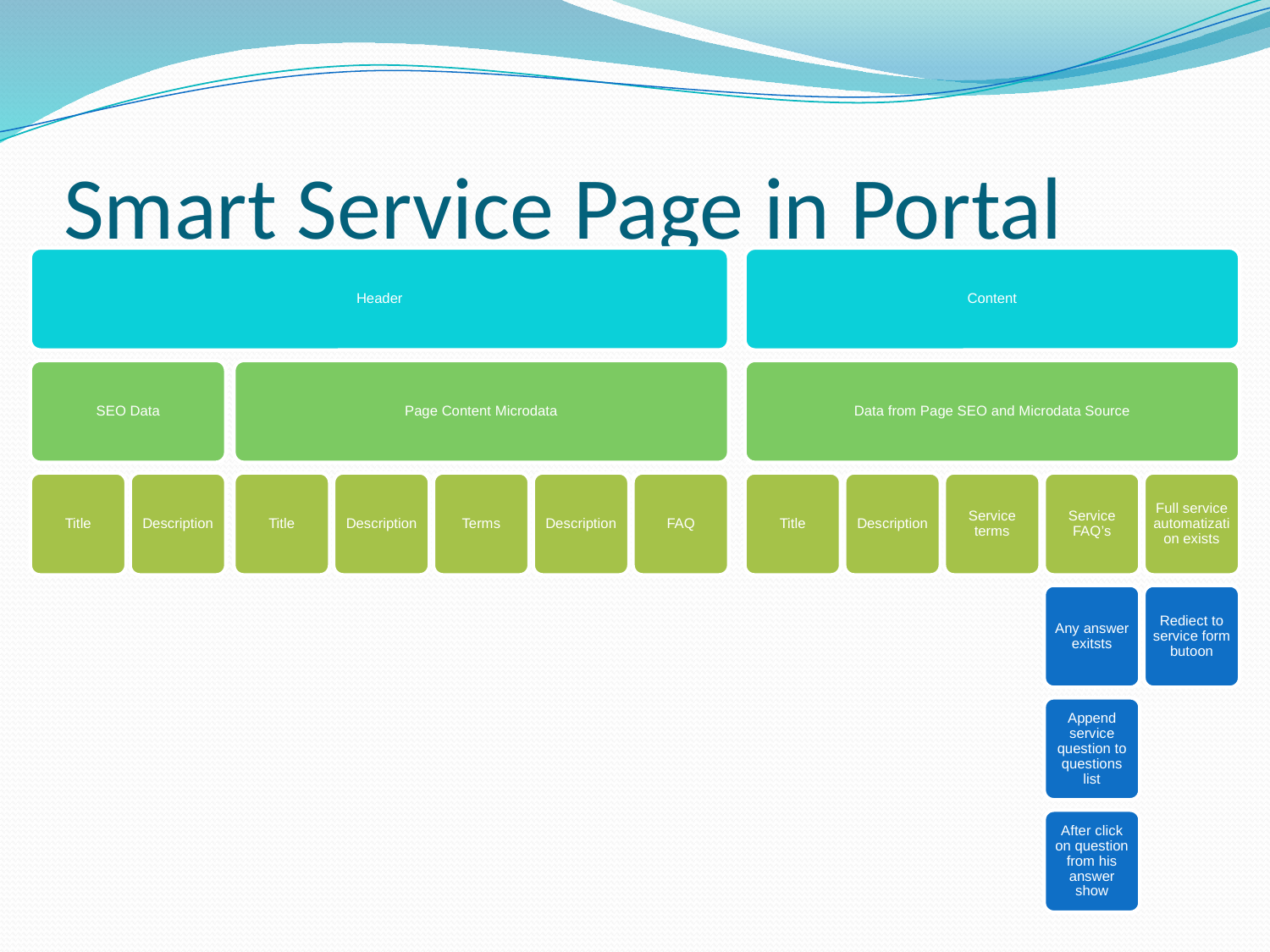

# Smart Service Page in Portal
Header
SEO Data
Title
Description
Page Content Microdata
Title
Description
Terms
Description
FAQ
Content
Data from Page SEO and Microdata Source
Title
Description
Service terms
Service FAQ’s
Any answer exitsts
Append service question to questions list
After click on question from his answer show
Full service automatization exists
Rediect to service form butoon